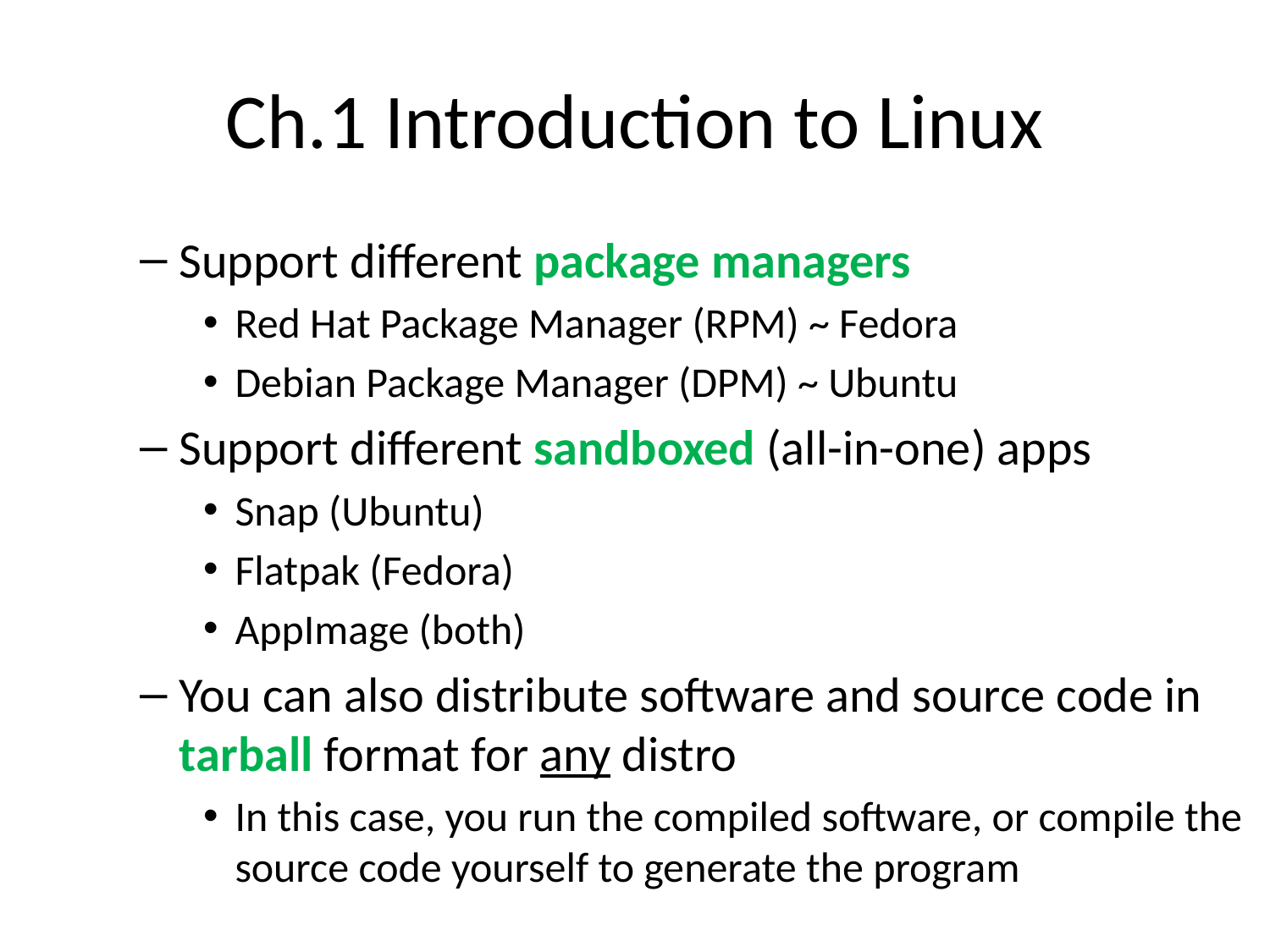

# Ch.1 Introduction to Linux
Support different package managers
Red Hat Package Manager (RPM) ~ Fedora
Debian Package Manager (DPM) ~ Ubuntu
Support different sandboxed (all-in-one) apps
Snap (Ubuntu)
Flatpak (Fedora)
AppImage (both)
You can also distribute software and source code in tarball format for any distro
In this case, you run the compiled software, or compile the source code yourself to generate the program